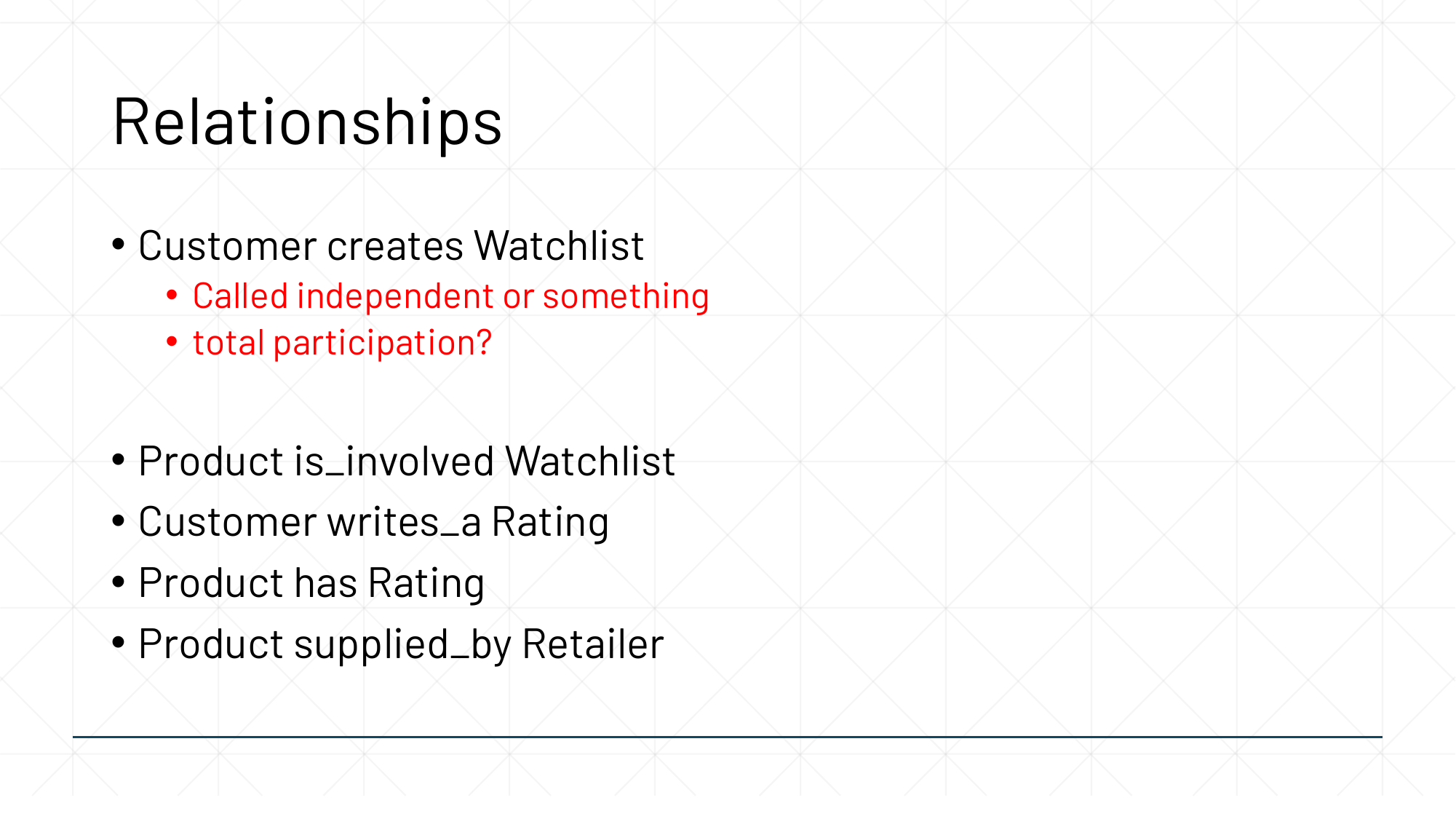

# Relationships
Customer creates Watchlist
Called independent or something
total participation?

Product is_involved Watchlist
Customer writes_a Rating
Product has Rating
Product supplied_by Retailer